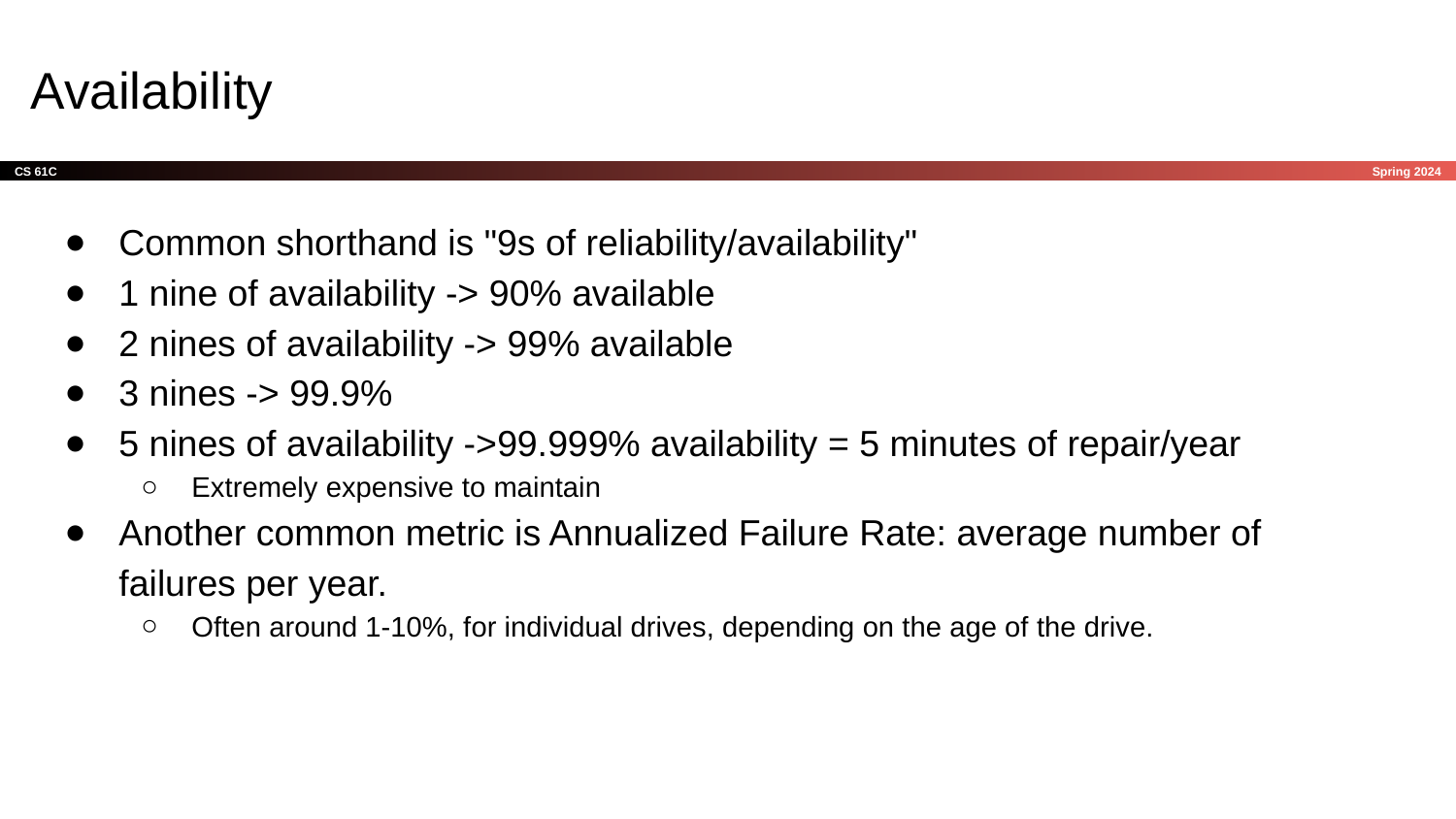

# Availability
Common shorthand is "9s of reliability/availability"
1 nine of availability -> 90% available
2 nines of availability -> 99% available
3 nines -> 99.9%
5 nines of availability ->99.999% availability = 5 minutes of repair/year
Extremely expensive to maintain
Another common metric is Annualized Failure Rate: average number of failures per year.
Often around 1-10%, for individual drives, depending on the age of the drive.